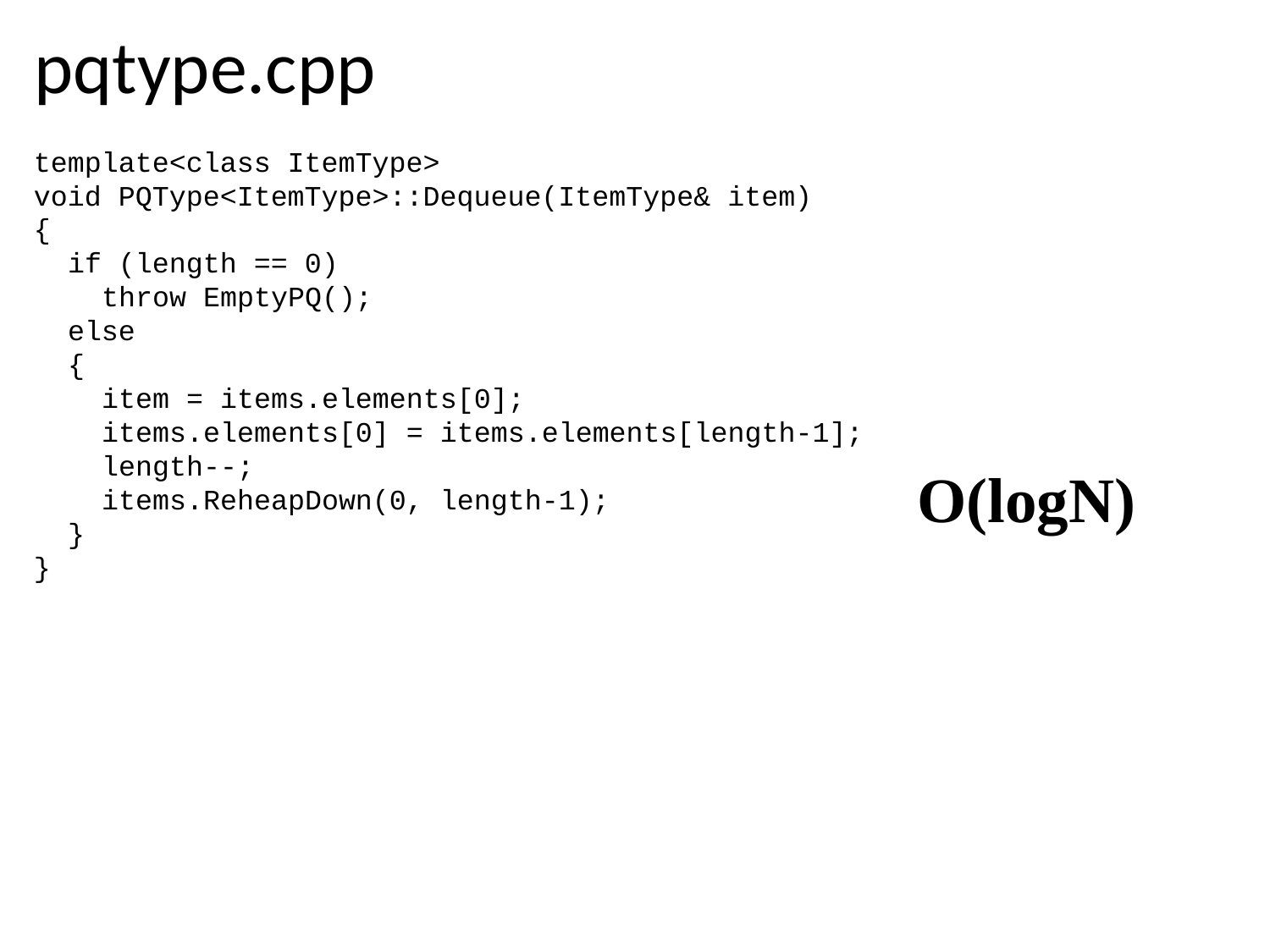

# pqtype.cpp
template<class ItemType>
void PQType<ItemType>::Dequeue(ItemType& item)
{
  if (length == 0)
    throw EmptyPQ();
  else
  {
    item = items.elements[0];
    items.elements[0] = items.elements[length-1];
    length--;
    items.ReheapDown(0, length-1);
  }
}
O(logN)